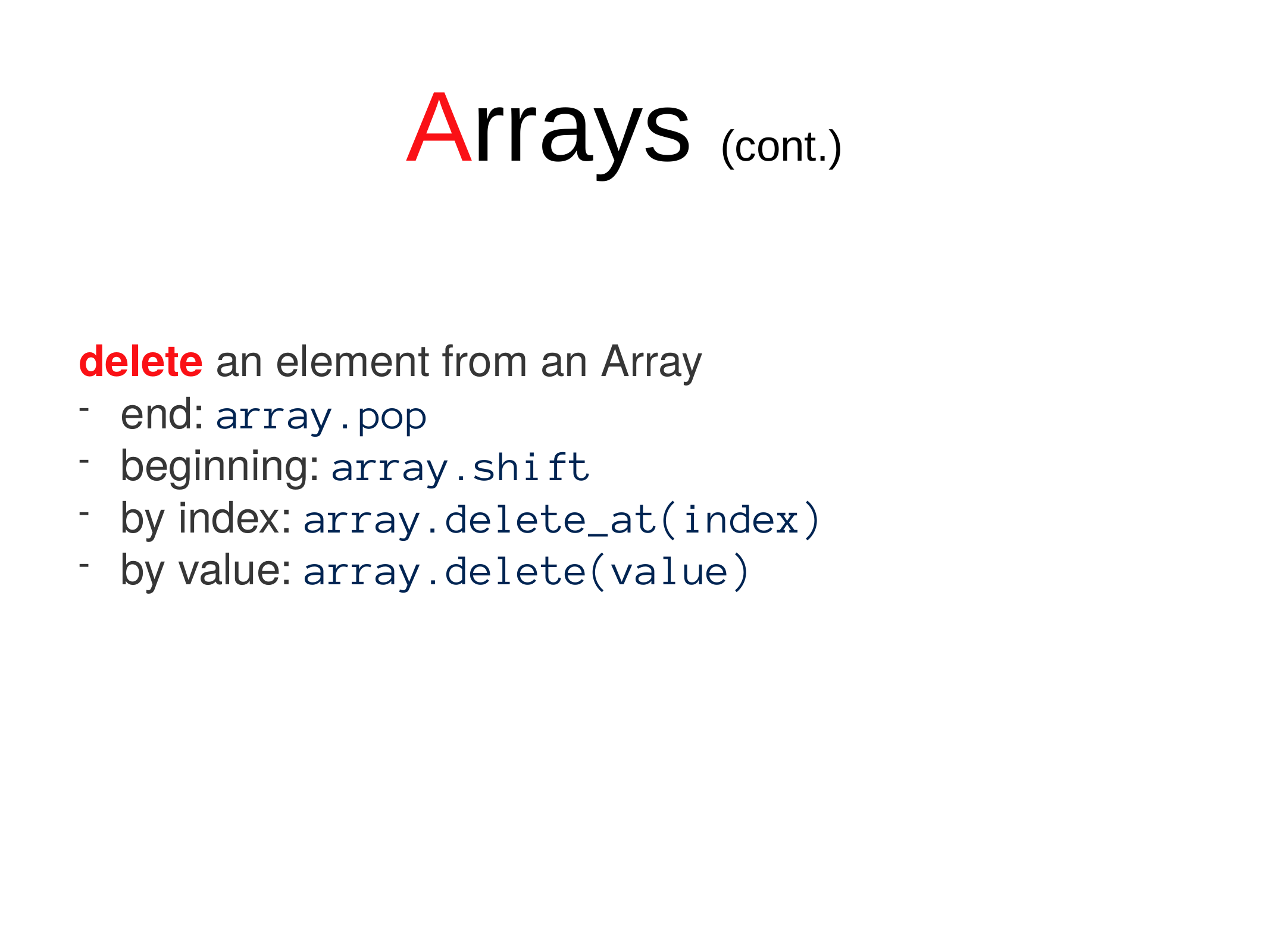

Arrays (cont.)
delete an element from an Array
end: array.pop
beginning: array.shift
by index: array.delete_at(index)
by value: array.delete(value)